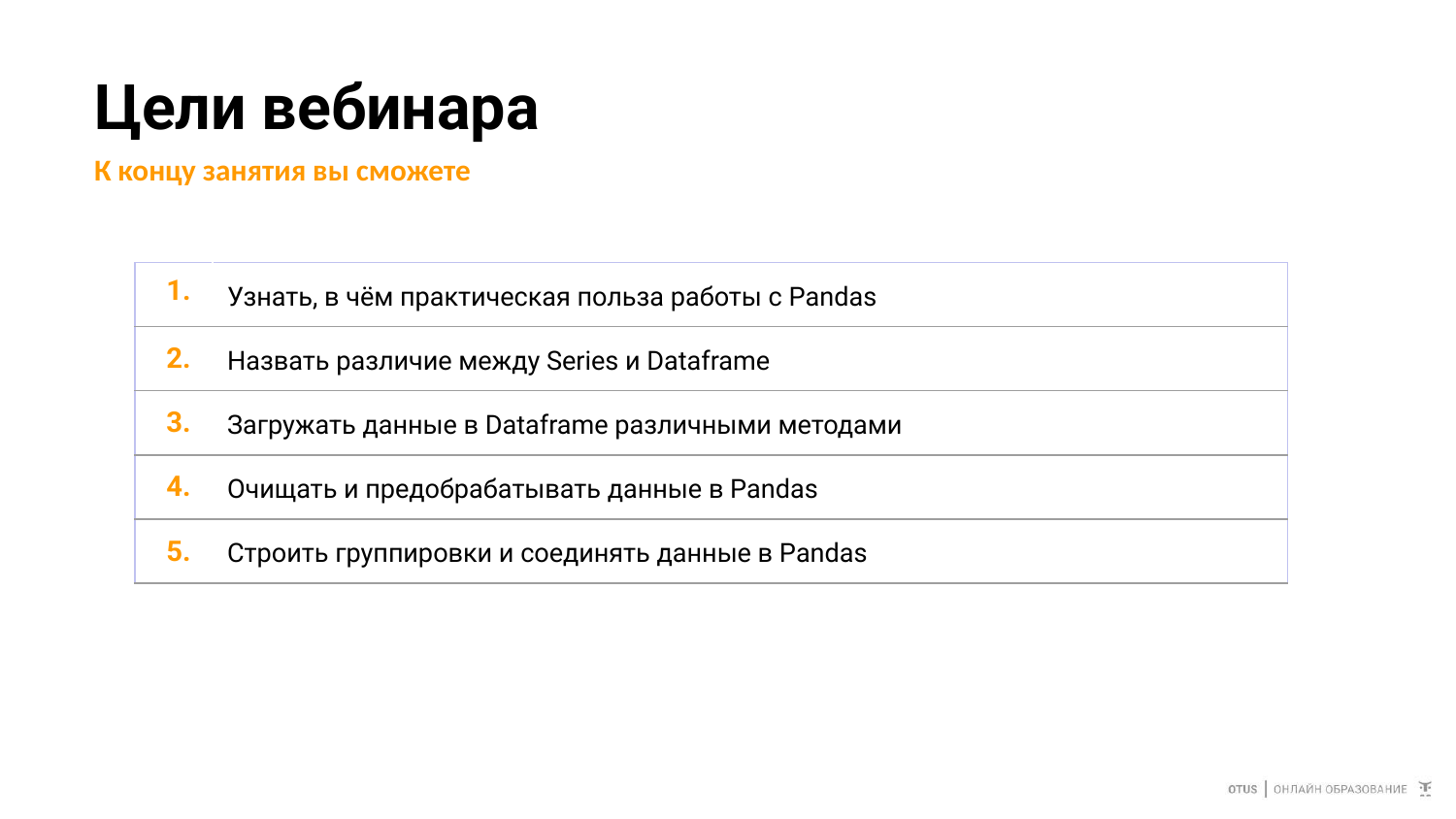

# Цели вебинара
К концу занятия вы сможете
| 1. | Узнать, в чём практическая польза работы с Pandas |
| --- | --- |
| 2. | Назвать различие между Series и Dataframe |
| 3. | Загружать данные в Dataframe различными методами |
| 4. | Очищать и предобрабатывать данные в Pandas |
| 5. | Строить группировки и соединять данные в Pandas |